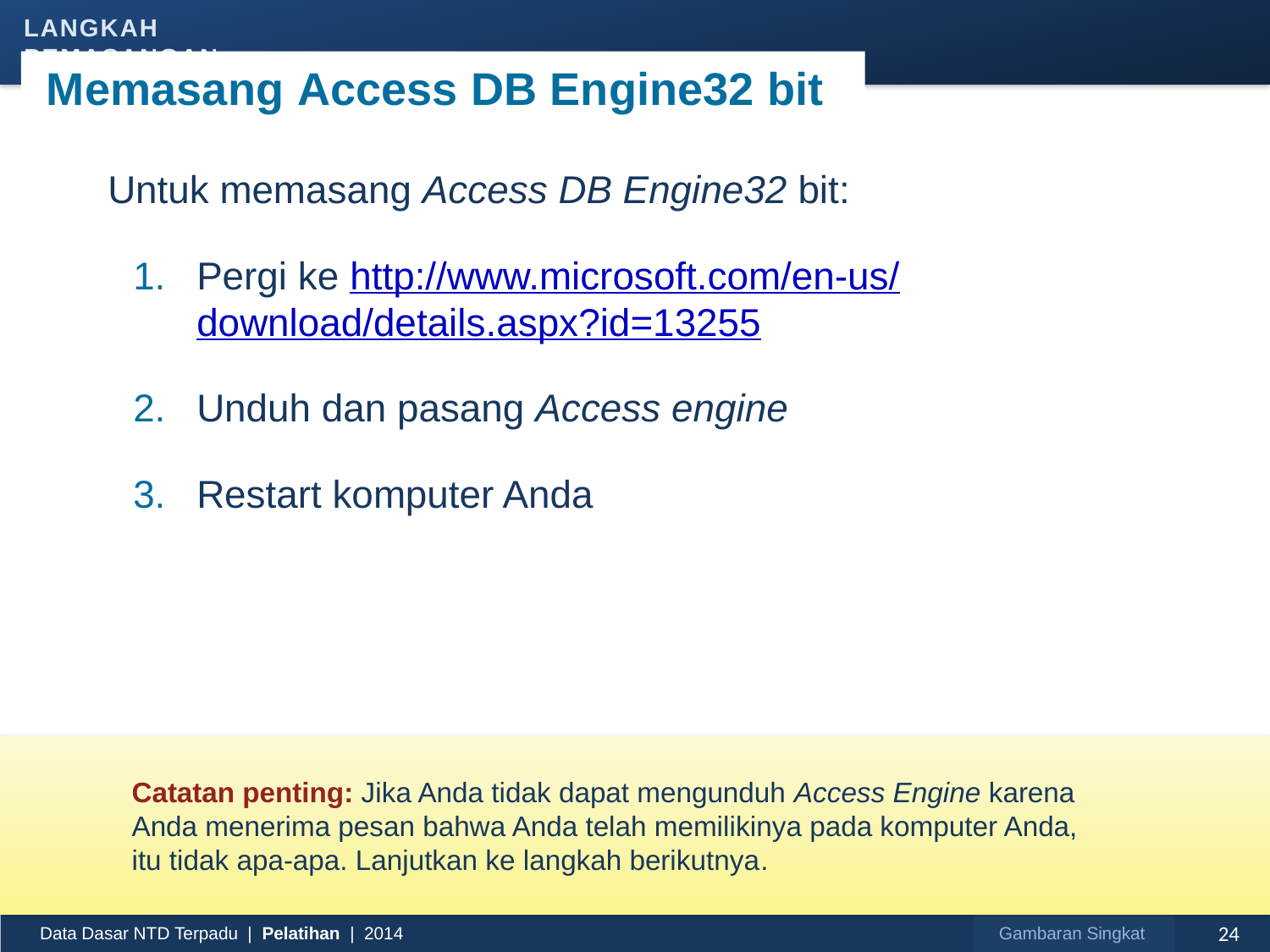

langkah pemasangan
# Memasang Access DB Engine32 bit
Untuk memasang Access DB Engine32 bit:
Pergi ke http://www.microsoft.com/en-us/
download/details.aspx?id=13255
Unduh dan pasang Access engine
Restart komputer Anda

Catatan penting: Jika Anda tidak dapat mengunduh Access Engine karena Anda menerima pesan bahwa Anda telah memilikinya pada komputer Anda, itu tidak apa-apa. Lanjutkan ke langkah berikutnya.